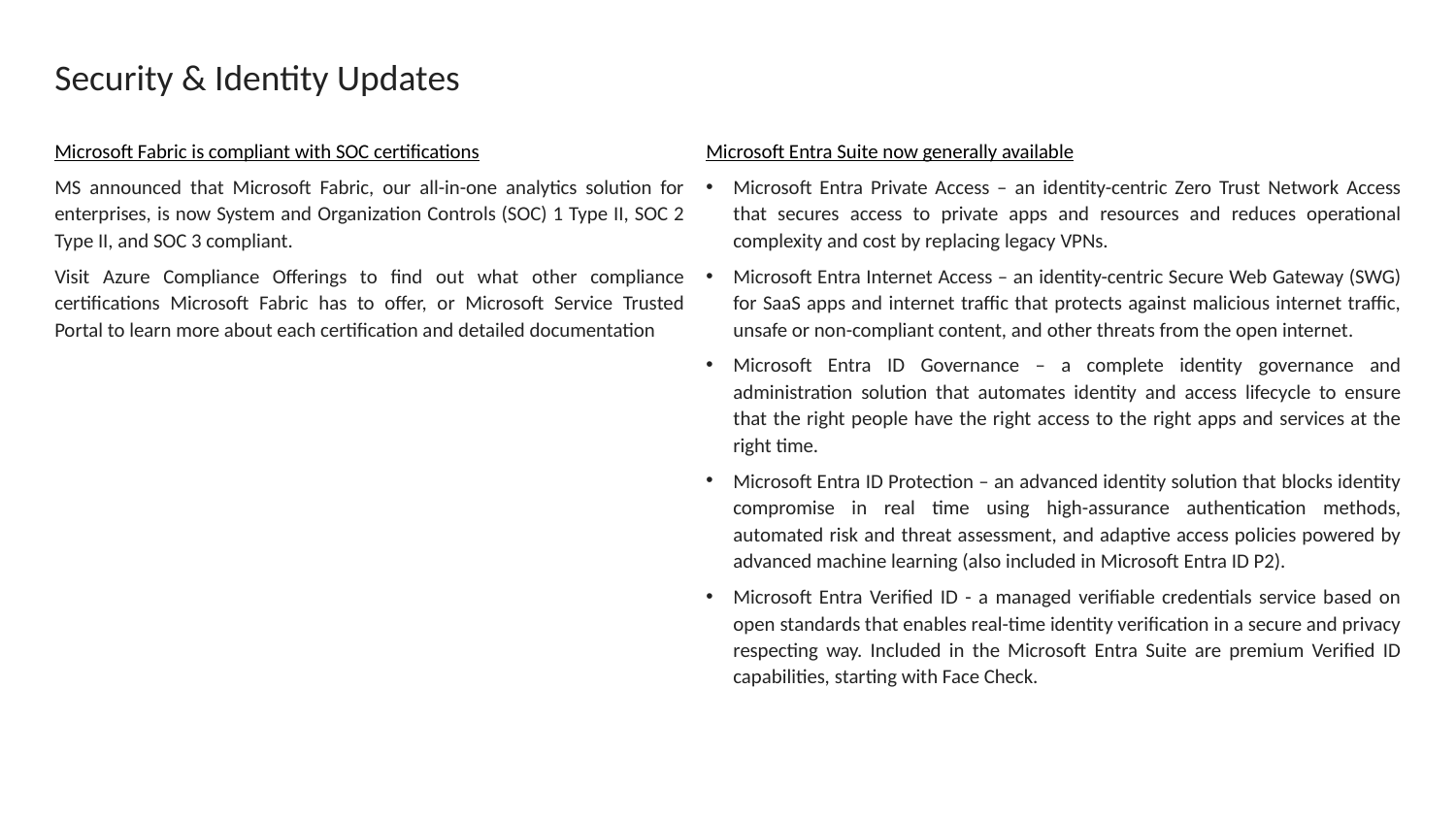

# Security & Identity Updates
Microsoft Fabric is compliant with SOC certifications
MS announced that Microsoft Fabric, our all-in-one analytics solution for enterprises, is now System and Organization Controls (SOC) 1 Type II, SOC 2 Type II, and SOC 3 compliant.
Visit Azure Compliance Offerings to find out what other compliance certifications Microsoft Fabric has to offer, or Microsoft Service Trusted Portal to learn more about each certification and detailed documentation
Microsoft Entra Suite now generally available
Microsoft Entra Private Access – an identity-centric Zero Trust Network Access that secures access to private apps and resources and reduces operational complexity and cost by replacing legacy VPNs.
Microsoft Entra Internet Access – an identity-centric Secure Web Gateway (SWG) for SaaS apps and internet traffic that protects against malicious internet traffic, unsafe or non-compliant content, and other threats from the open internet.
Microsoft Entra ID Governance – a complete identity governance and administration solution that automates identity and access lifecycle to ensure that the right people have the right access to the right apps and services at the right time.
Microsoft Entra ID Protection – an advanced identity solution that blocks identity compromise in real time using high-assurance authentication methods, automated risk and threat assessment, and adaptive access policies powered by advanced machine learning (also included in Microsoft Entra ID P2).
Microsoft Entra Verified ID - a managed verifiable credentials service based on open standards that enables real-time identity verification in a secure and privacy respecting way. Included in the Microsoft Entra Suite are premium Verified ID capabilities, starting with Face Check.